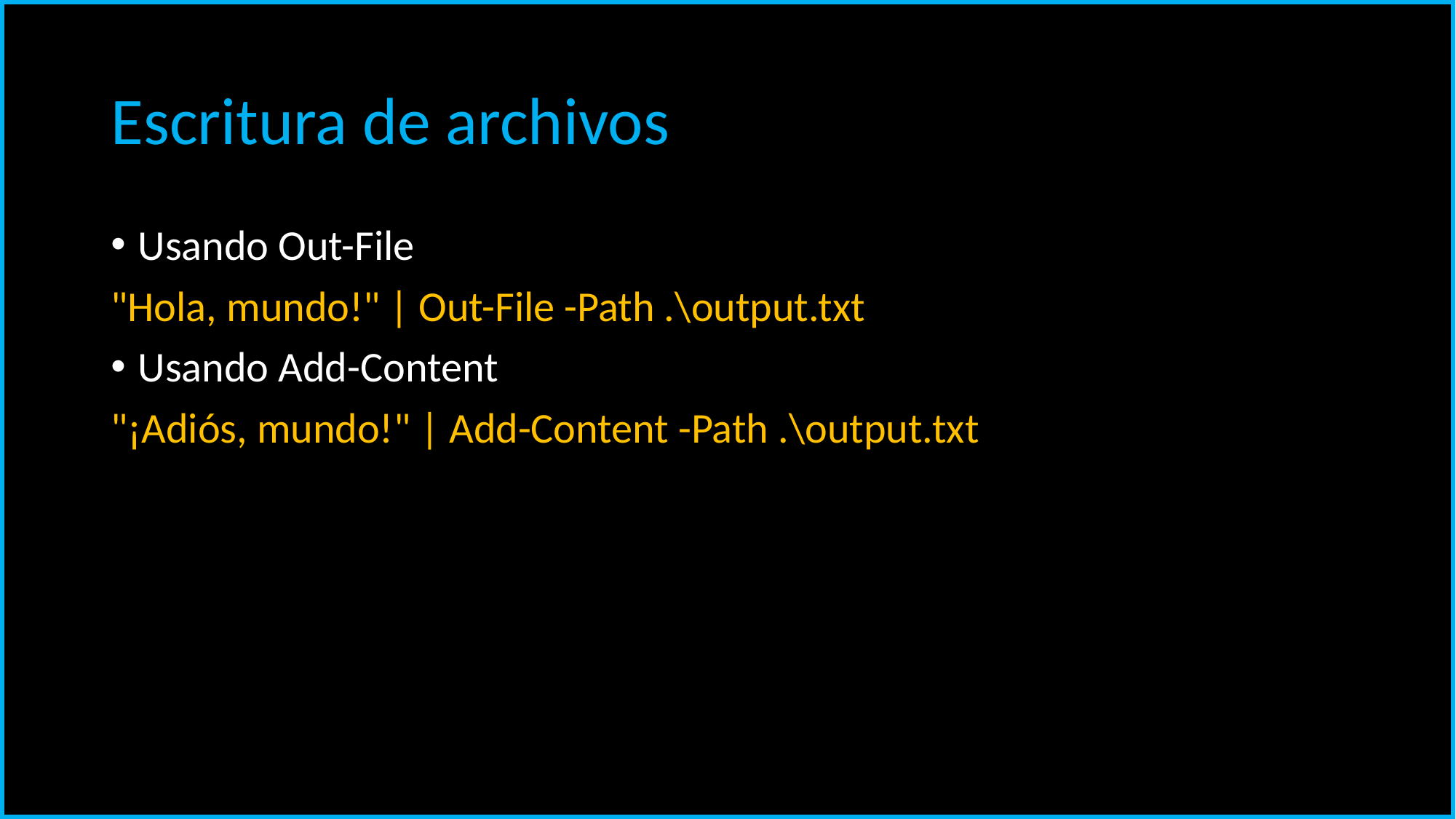

# Escritura de archivos
Usando Out-File
"Hola, mundo!" | Out-File -Path .\output.txt
Usando Add-Content
"¡Adiós, mundo!" | Add-Content -Path .\output.txt